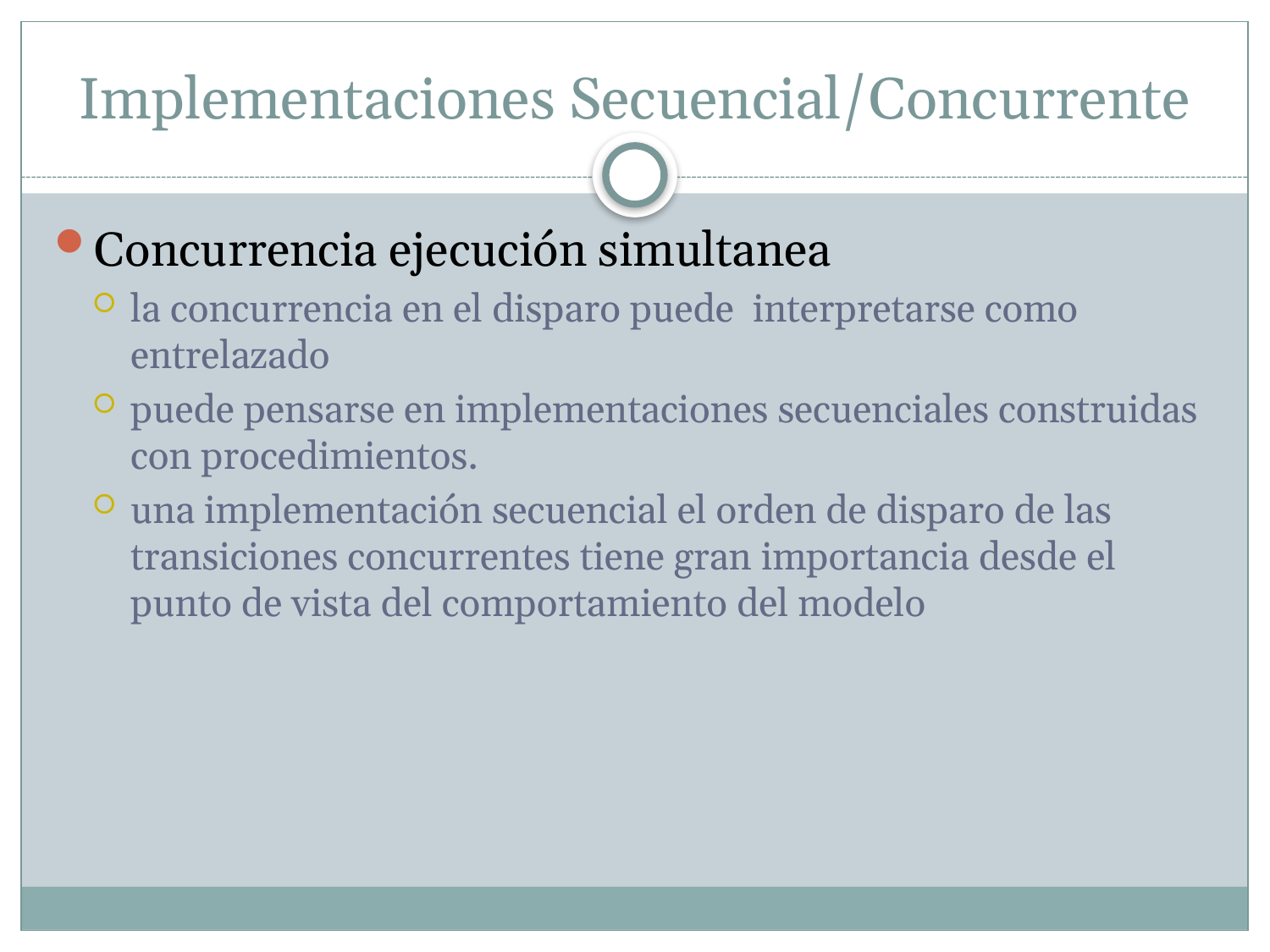

# Implementaciones Secuencial/Concurrente
Concurrencia ejecución simultanea
la concurrencia en el disparo puede  interpretarse como entrelazado
puede pensarse en implementaciones secuenciales construidas con procedimientos.
una implementación secuencial el orden de disparo de las transiciones concurrentes tiene gran importancia desde el punto de vista del comportamiento del modelo